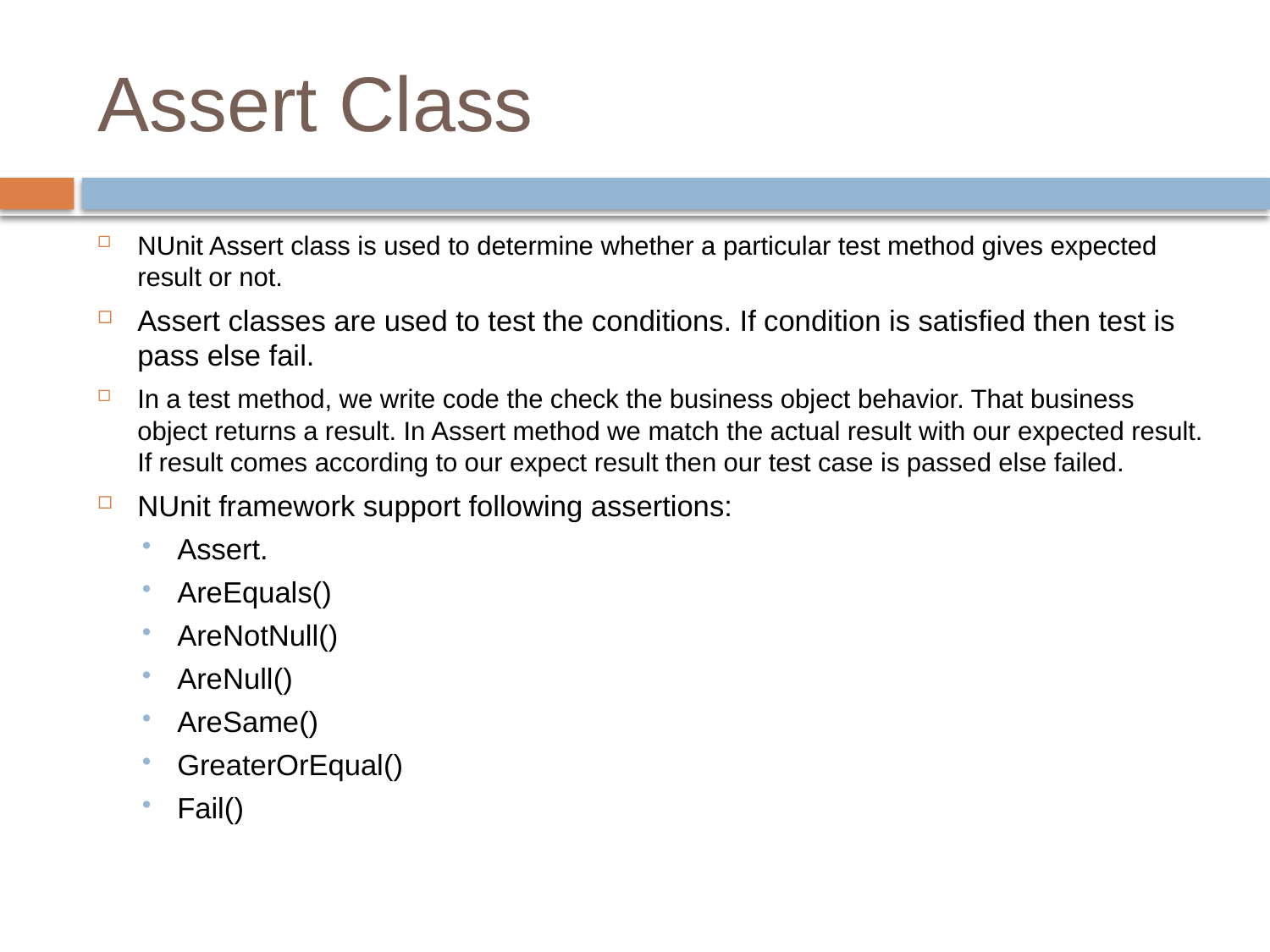

# Assert Class
NUnit Assert class is used to determine whether a particular test method gives expected result or not.
Assert classes are used to test the conditions. If condition is satisfied then test is pass else fail.
In a test method, we write code the check the business object behavior. That business object returns a result. In Assert method we match the actual result with our expected result. If result comes according to our expect result then our test case is passed else failed.
NUnit framework support following assertions:
Assert.
AreEquals()
AreNotNull()
AreNull()
AreSame()
GreaterOrEqual()
Fail()